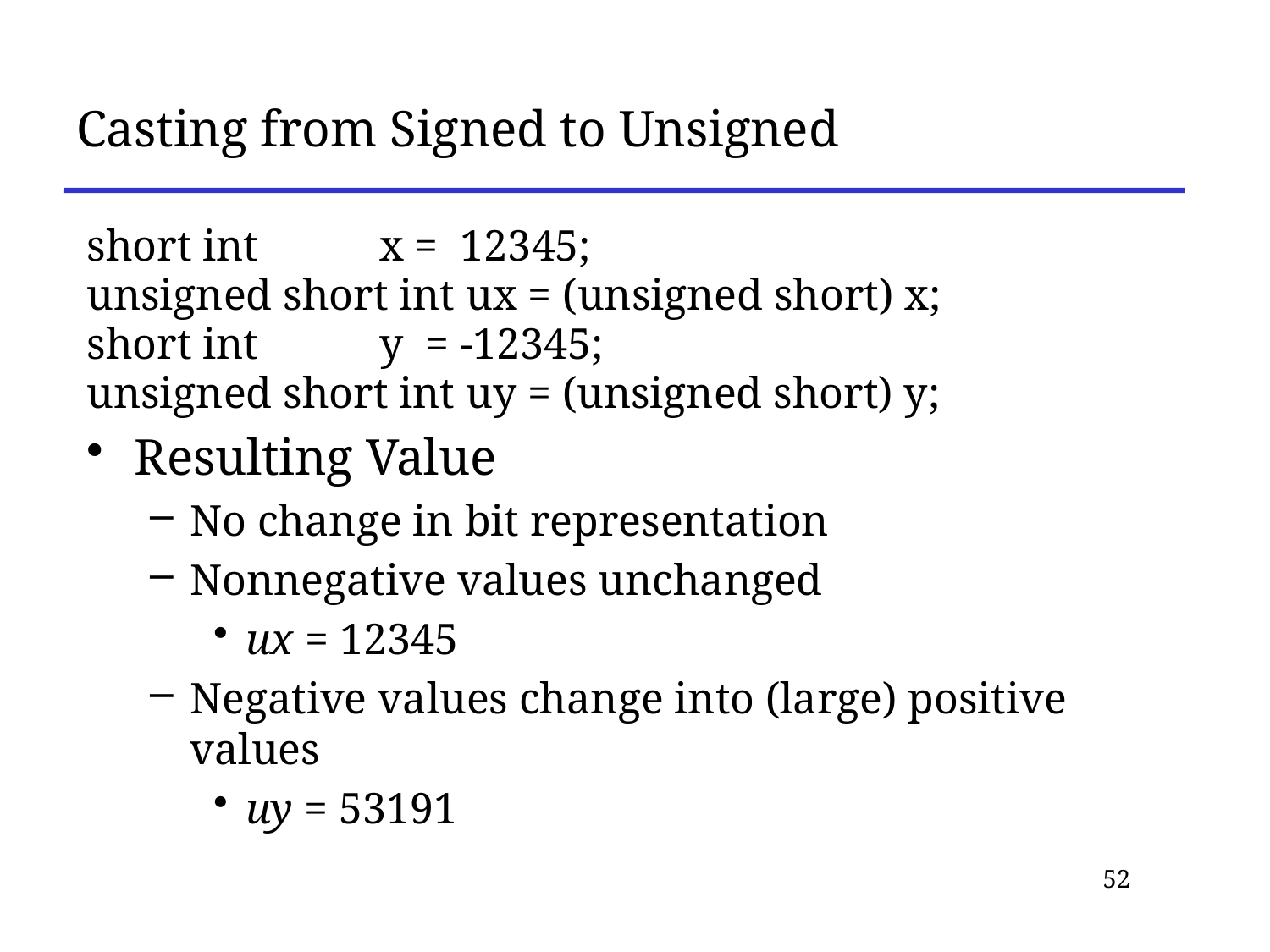

# Casting from Signed to Unsigned
short int           x =  12345;
unsigned short int ux = (unsigned short) x;
short int           y  = -12345;
unsigned short int uy = (unsigned short) y;
Resulting Value
No change in bit representation
Nonnegative values unchanged
ux = 12345
Negative values change into (large) positive values
uy = 53191
52